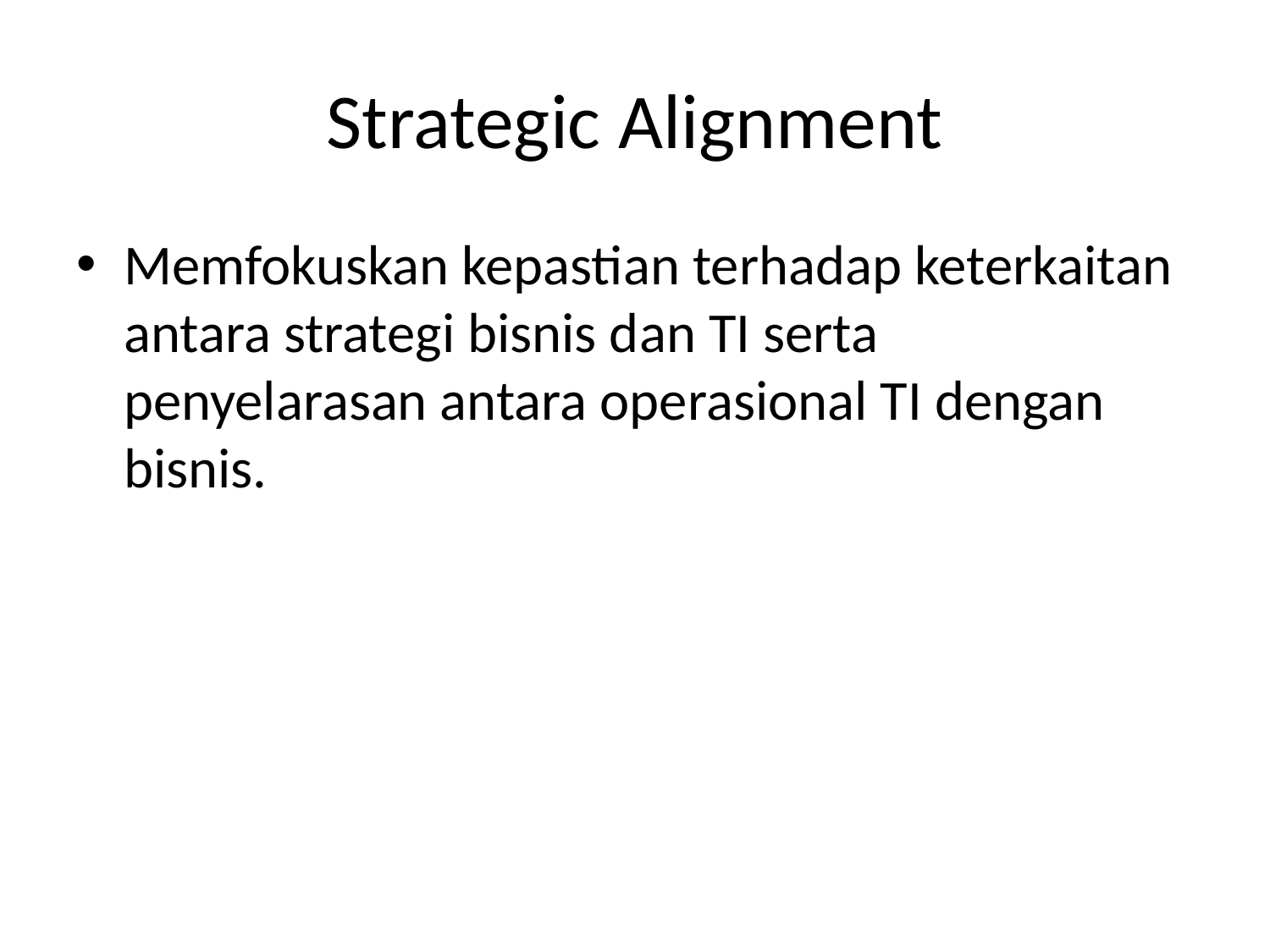

# Strategic Alignment
Memfokuskan kepastian terhadap keterkaitan antara strategi bisnis dan TI serta penyelarasan antara operasional TI dengan bisnis.